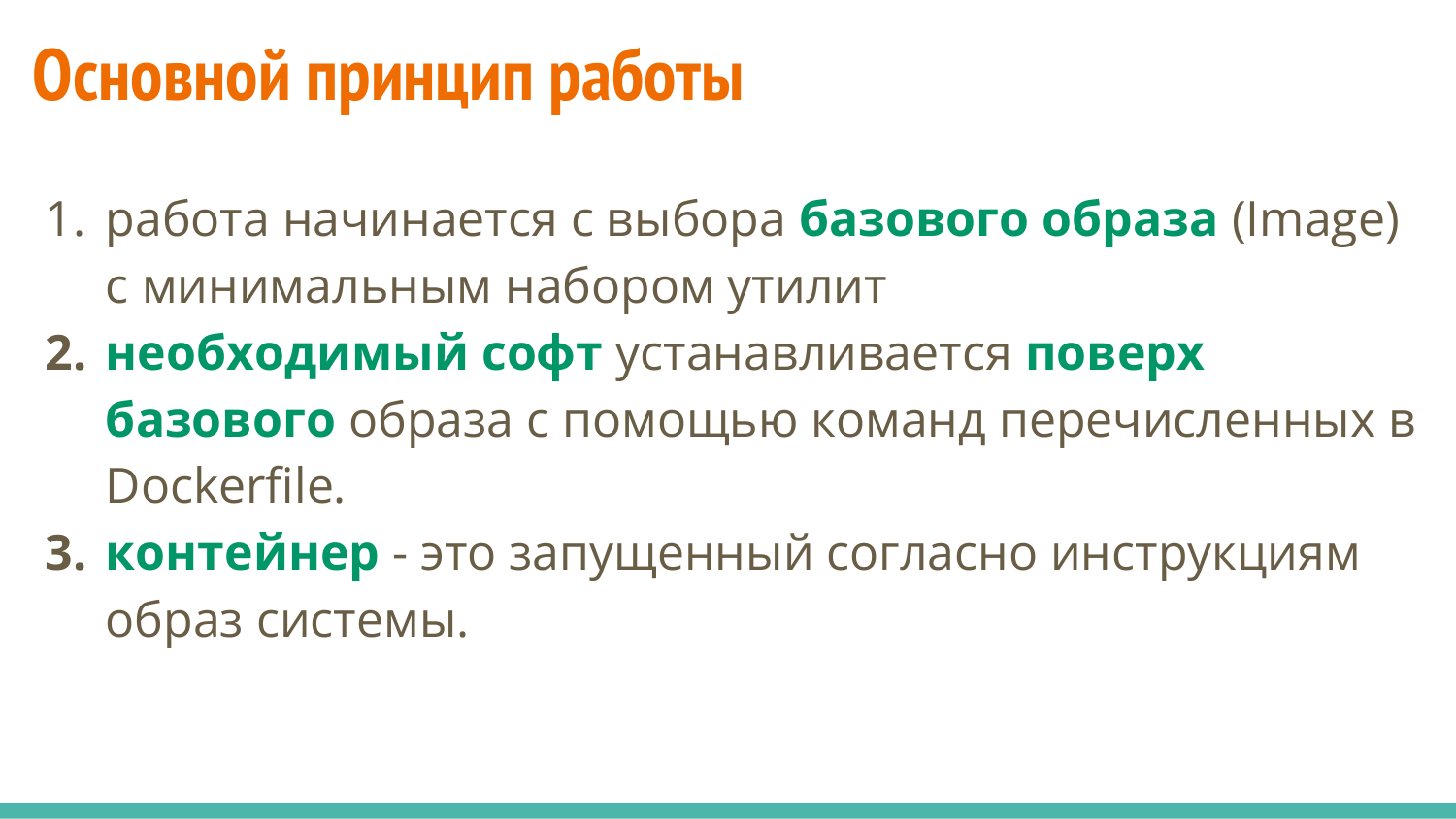

# Основной принцип работы
работа начинается с выбора базового образа (Image) с минимальным набором утилит
необходимый софт устанавливается поверх базового образа с помощью команд перечисленных в Dockerfile.
контейнер - это запущенный согласно инструкциям образ системы.